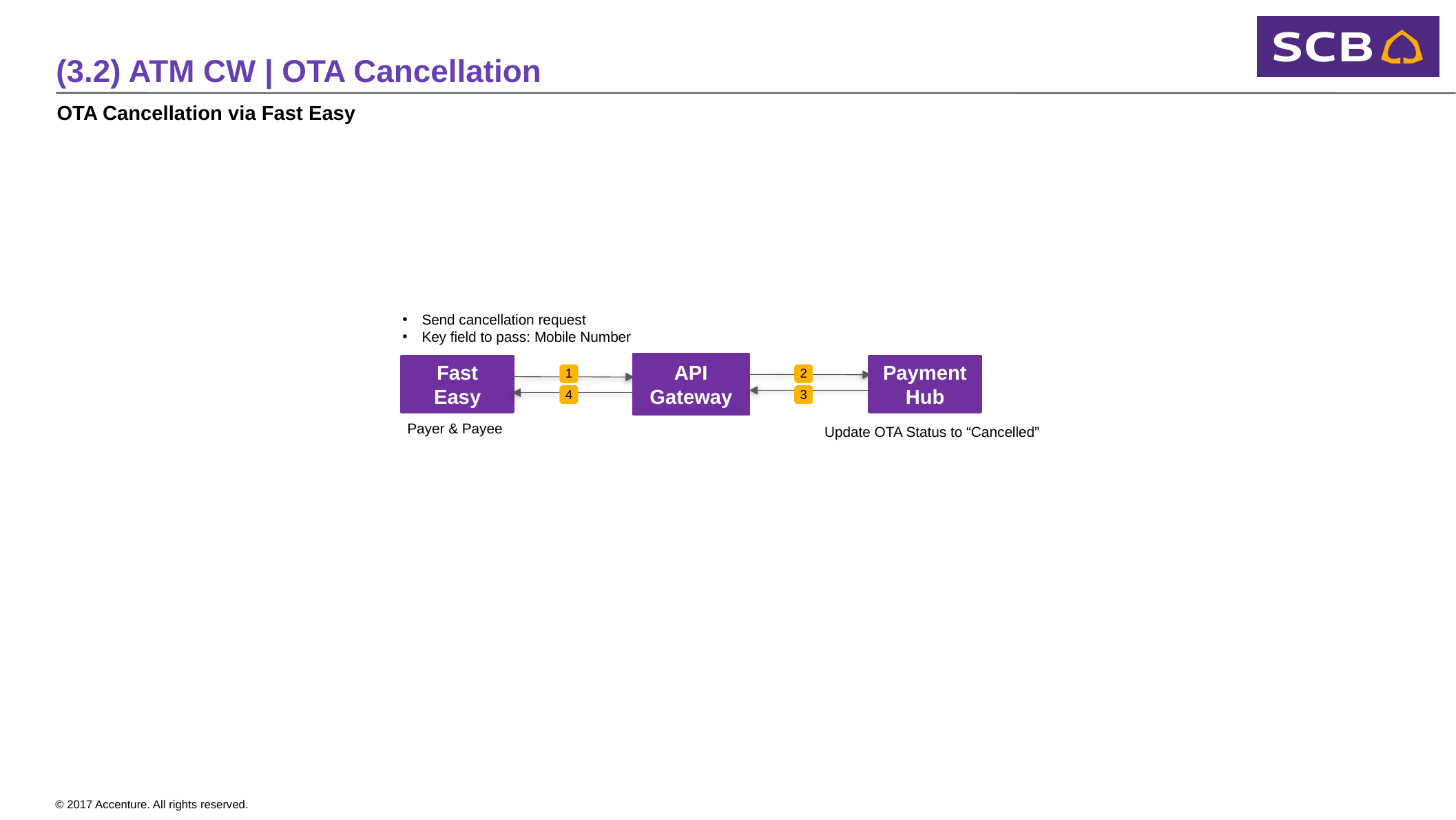

# (3.2) ATM CW | OTA Cancellation
OTA Cancellation via Fast Easy
Send cancellation request
Key field to pass: Mobile Number
API Gateway
Fast Easy
Payment Hub

  1

  2

  4

  3
Payer & Payee
Update OTA Status to “Cancelled”